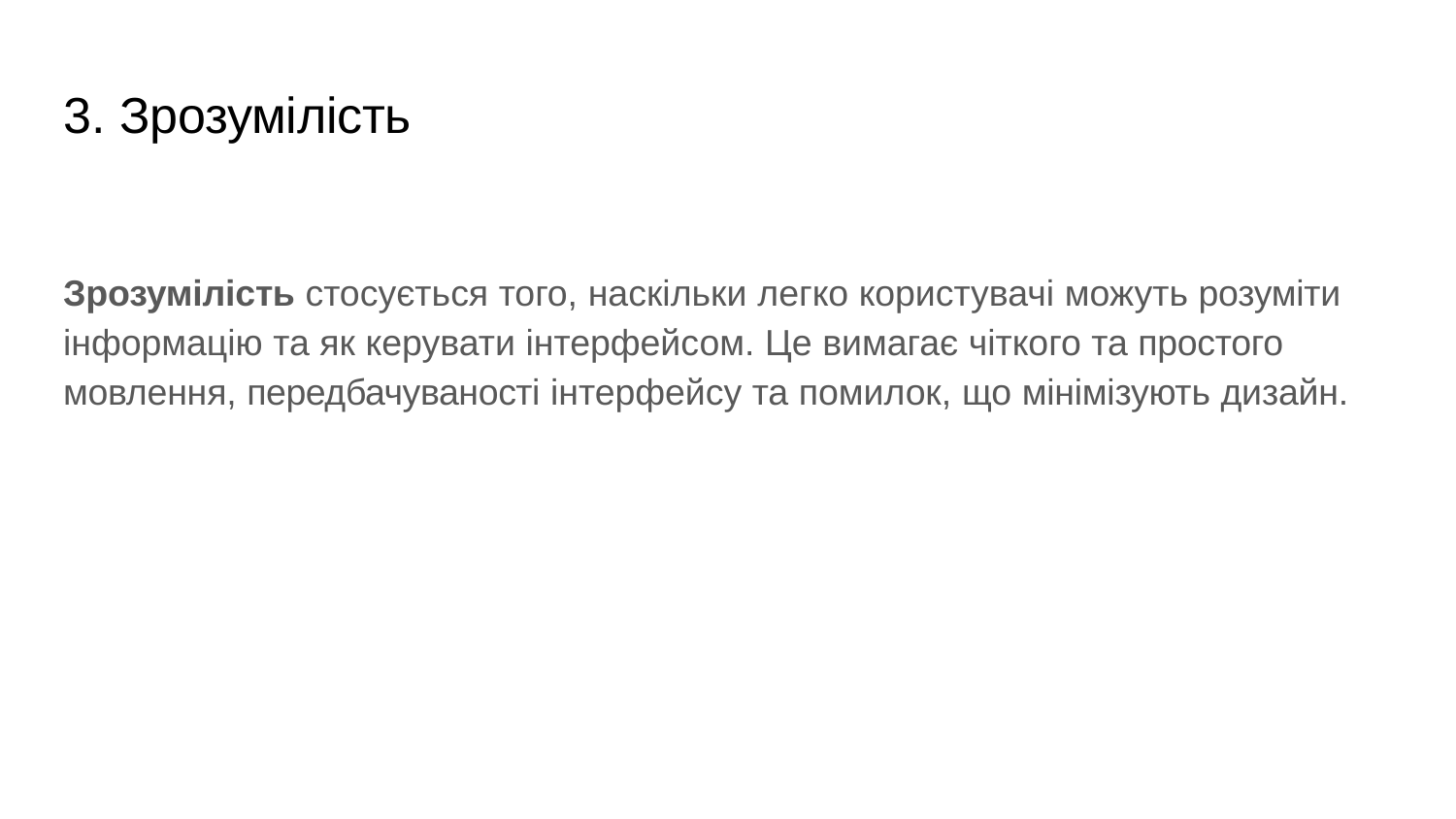

# 3. Зрозумілість
Зрозумілість стосується того, наскільки легко користувачі можуть розуміти інформацію та як керувати інтерфейсом. Це вимагає чіткого та простого мовлення, передбачуваності інтерфейсу та помилок, що мінімізують дизайн.